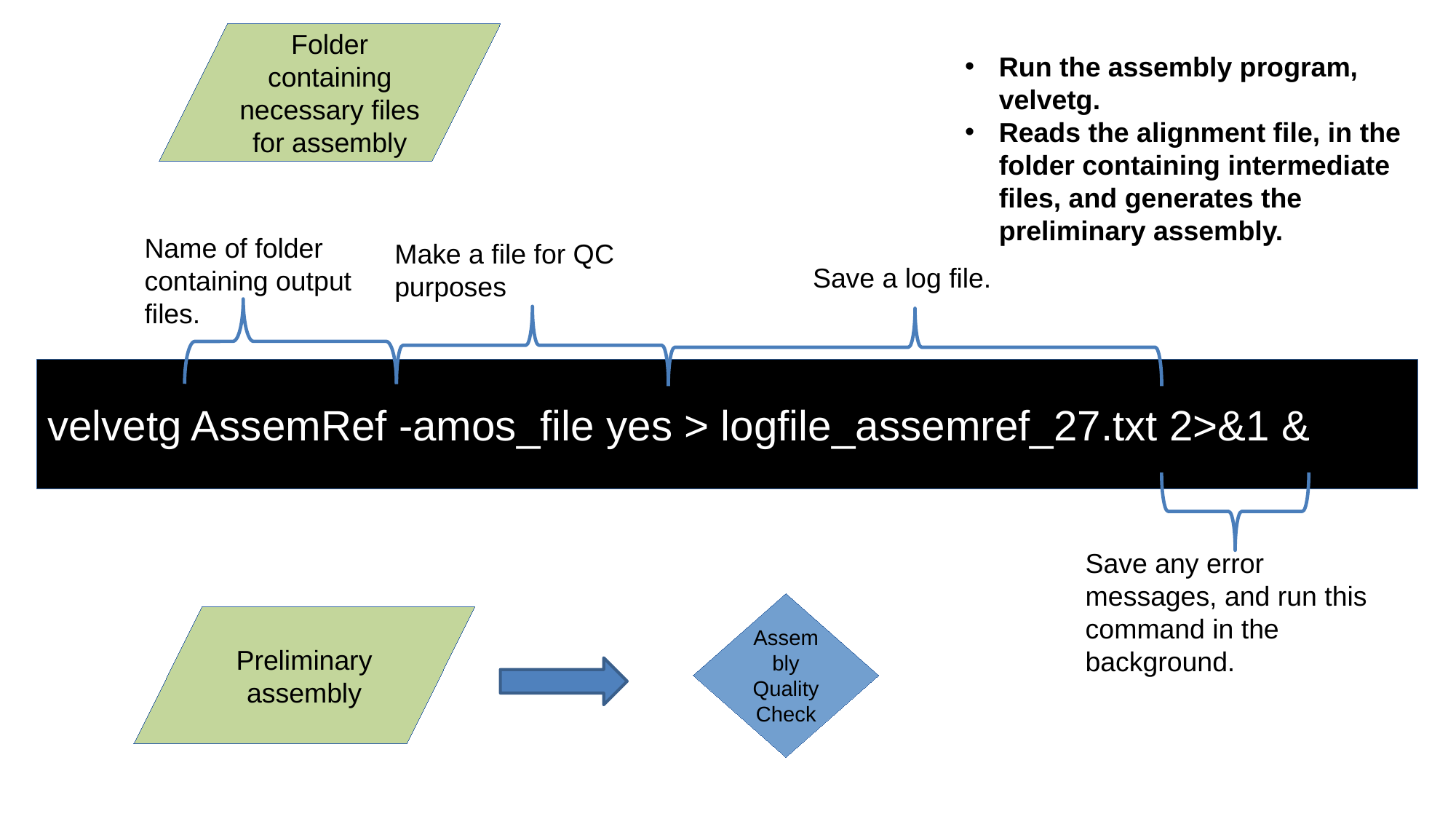

Folder containing necessary files for assembly
Run the assembly program, velvetg.
Reads the alignment file, in the folder containing intermediate files, and generates the preliminary assembly.

Name of folder containing output files.
Make a file for QC purposes

Save a log file.
velvetg AssemRef -amos_file yes > logfile_assemref_27.txt 2>&1 &

Save any error messages, and run this command in the background.
Assembly Quality Check
Preliminary assembly